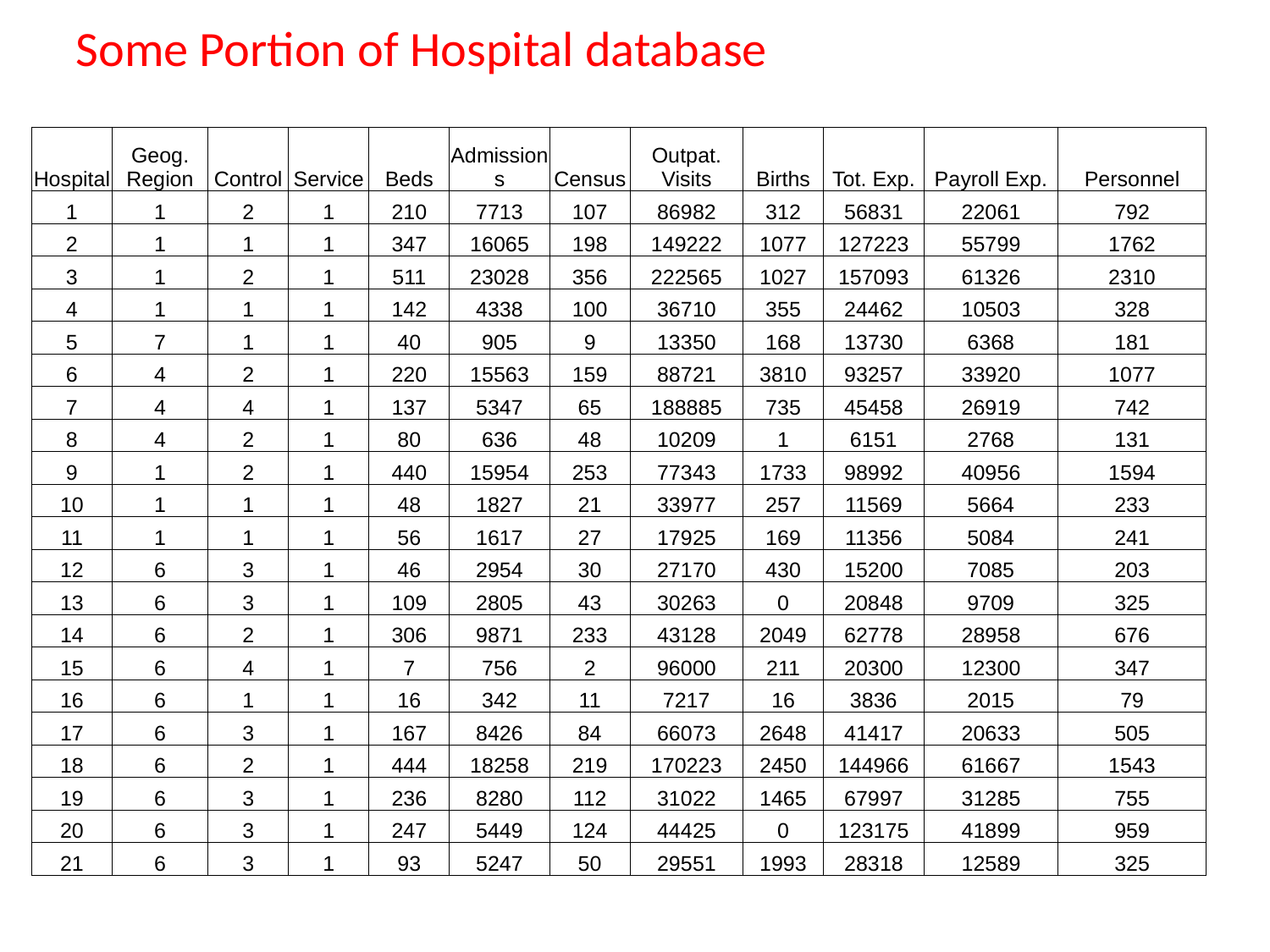

Some Portion of Hospital database
| Hospital | Geog. Region | Control | Service | Beds | Admissions | Census | Outpat. Visits | Births | Tot. Exp. | Payroll Exp. | Personnel |
| --- | --- | --- | --- | --- | --- | --- | --- | --- | --- | --- | --- |
| 1 | 1 | 2 | 1 | 210 | 7713 | 107 | 86982 | 312 | 56831 | 22061 | 792 |
| 2 | 1 | 1 | 1 | 347 | 16065 | 198 | 149222 | 1077 | 127223 | 55799 | 1762 |
| 3 | 1 | 2 | 1 | 511 | 23028 | 356 | 222565 | 1027 | 157093 | 61326 | 2310 |
| 4 | 1 | 1 | 1 | 142 | 4338 | 100 | 36710 | 355 | 24462 | 10503 | 328 |
| 5 | 7 | 1 | 1 | 40 | 905 | 9 | 13350 | 168 | 13730 | 6368 | 181 |
| 6 | 4 | 2 | 1 | 220 | 15563 | 159 | 88721 | 3810 | 93257 | 33920 | 1077 |
| 7 | 4 | 4 | 1 | 137 | 5347 | 65 | 188885 | 735 | 45458 | 26919 | 742 |
| 8 | 4 | 2 | 1 | 80 | 636 | 48 | 10209 | 1 | 6151 | 2768 | 131 |
| 9 | 1 | 2 | 1 | 440 | 15954 | 253 | 77343 | 1733 | 98992 | 40956 | 1594 |
| 10 | 1 | 1 | 1 | 48 | 1827 | 21 | 33977 | 257 | 11569 | 5664 | 233 |
| 11 | 1 | 1 | 1 | 56 | 1617 | 27 | 17925 | 169 | 11356 | 5084 | 241 |
| 12 | 6 | 3 | 1 | 46 | 2954 | 30 | 27170 | 430 | 15200 | 7085 | 203 |
| 13 | 6 | 3 | 1 | 109 | 2805 | 43 | 30263 | 0 | 20848 | 9709 | 325 |
| 14 | 6 | 2 | 1 | 306 | 9871 | 233 | 43128 | 2049 | 62778 | 28958 | 676 |
| 15 | 6 | 4 | 1 | 7 | 756 | 2 | 96000 | 211 | 20300 | 12300 | 347 |
| 16 | 6 | 1 | 1 | 16 | 342 | 11 | 7217 | 16 | 3836 | 2015 | 79 |
| 17 | 6 | 3 | 1 | 167 | 8426 | 84 | 66073 | 2648 | 41417 | 20633 | 505 |
| 18 | 6 | 2 | 1 | 444 | 18258 | 219 | 170223 | 2450 | 144966 | 61667 | 1543 |
| 19 | 6 | 3 | 1 | 236 | 8280 | 112 | 31022 | 1465 | 67997 | 31285 | 755 |
| 20 | 6 | 3 | 1 | 247 | 5449 | 124 | 44425 | 0 | 123175 | 41899 | 959 |
| 21 | 6 | 3 | 1 | 93 | 5247 | 50 | 29551 | 1993 | 28318 | 12589 | 325 |